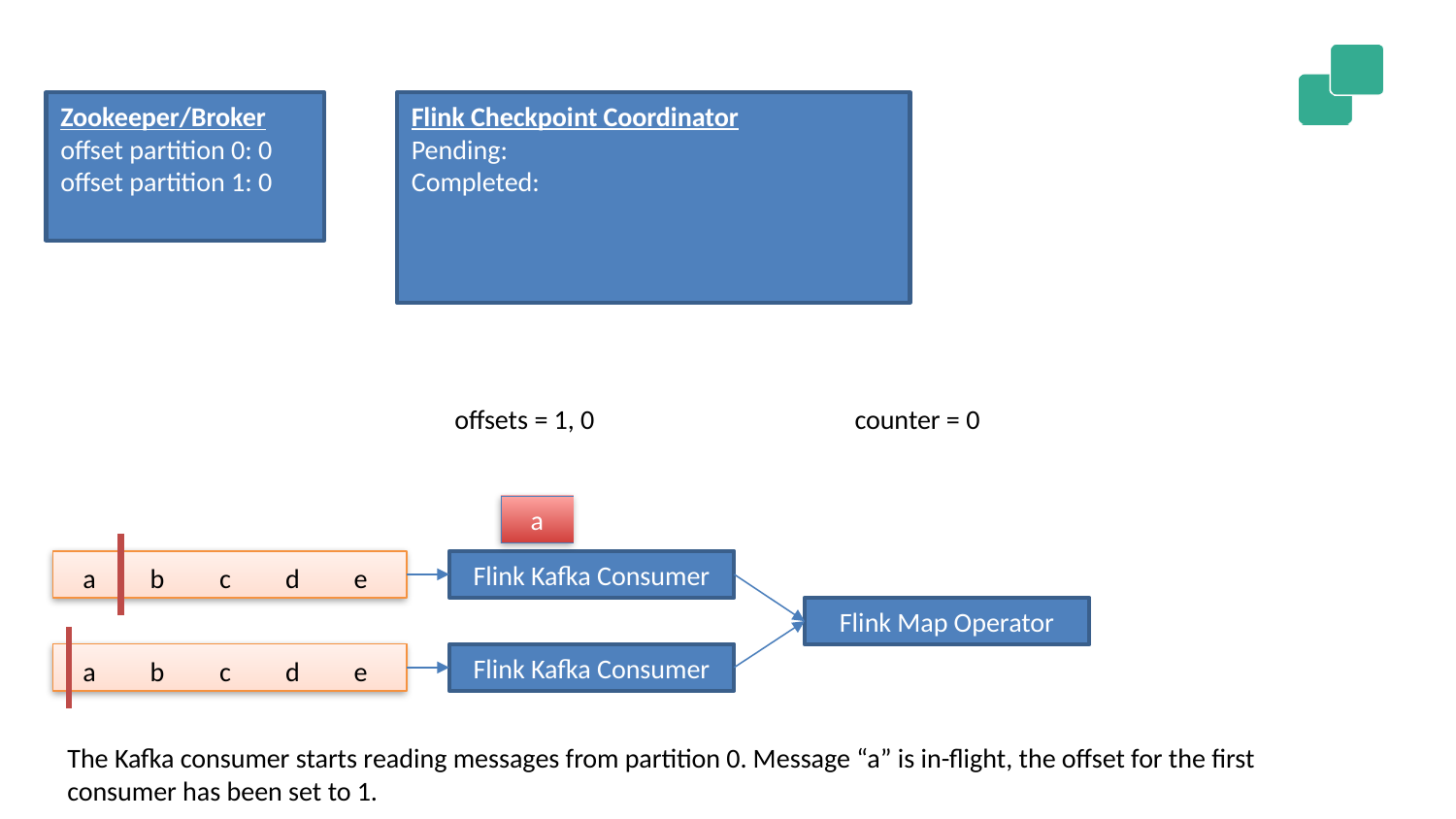

Zookeeper/Broker
offset partition 0: 0
offset partition 1: 0
Flink Checkpoint Coordinator
Pending:
Completed:
offsets = 1, 0
counter = 0
a
Flink Kafka Consumer

a
b
c
d
e
Flink Map Operator
Flink Kafka Consumer

a
b
c
d
e
The Kafka consumer starts reading messages from partition 0. Message “a” is in-flight, the offset for the first consumer has been set to 1.